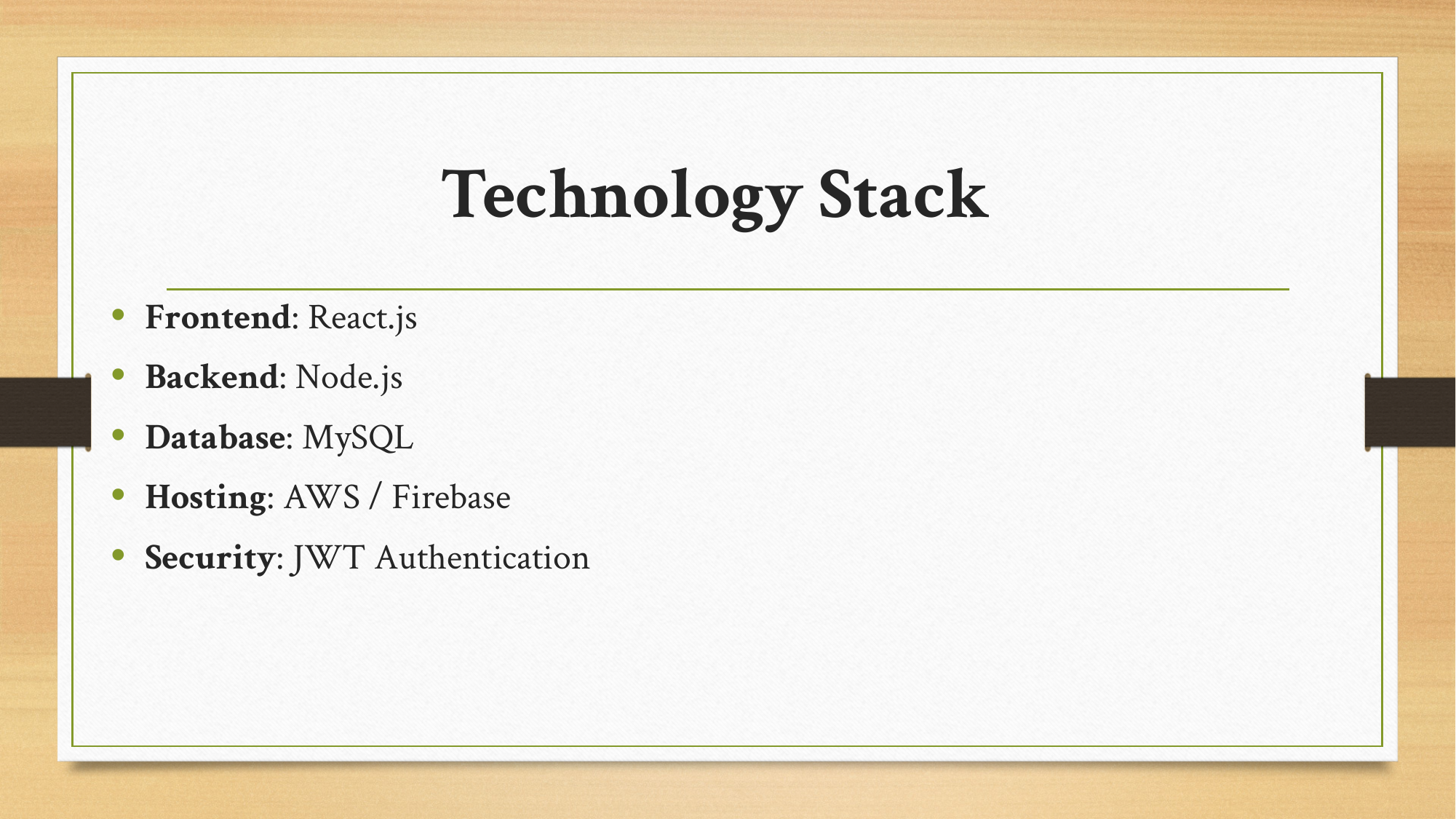

# Technology Stack
Frontend: React.js
Backend: Node.js
Database: MySQL
Hosting: AWS / Firebase
Security: JWT Authentication